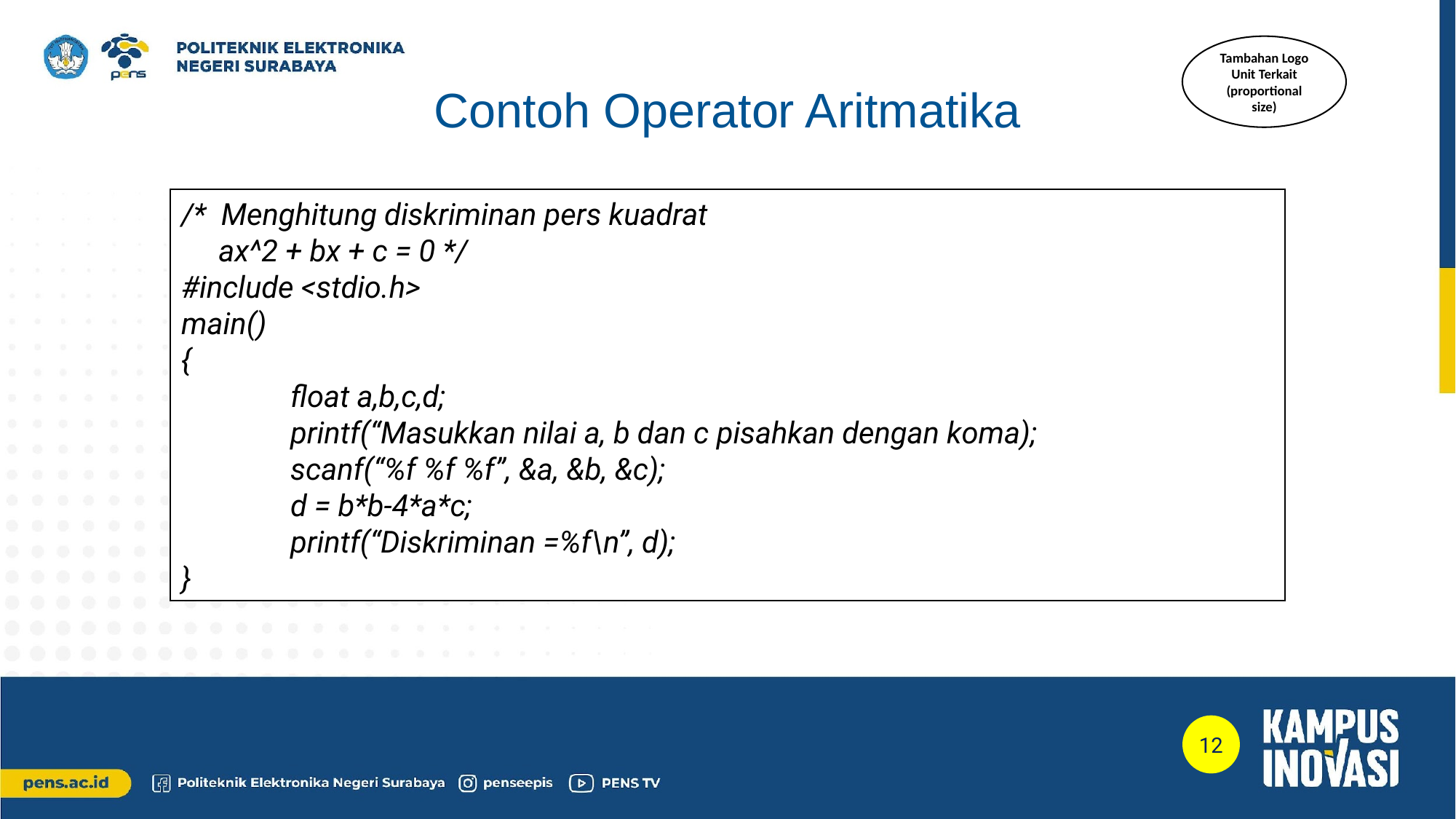

Tambahan Logo Unit Terkait (proportional size)
Contoh Operator Aritmatika
/*  Menghitung diskriminan pers kuadrat
     ax^2 + bx + c = 0 */
#include <stdio.h>
main()
{
	float a,b,c,d;
	printf(“Masukkan nilai a, b dan c pisahkan dengan koma);
	scanf(“%f %f %f”, &a, &b, &c);
	d = b*b-4*a*c;
	printf(“Diskriminan =%f\n”, d);
}

12